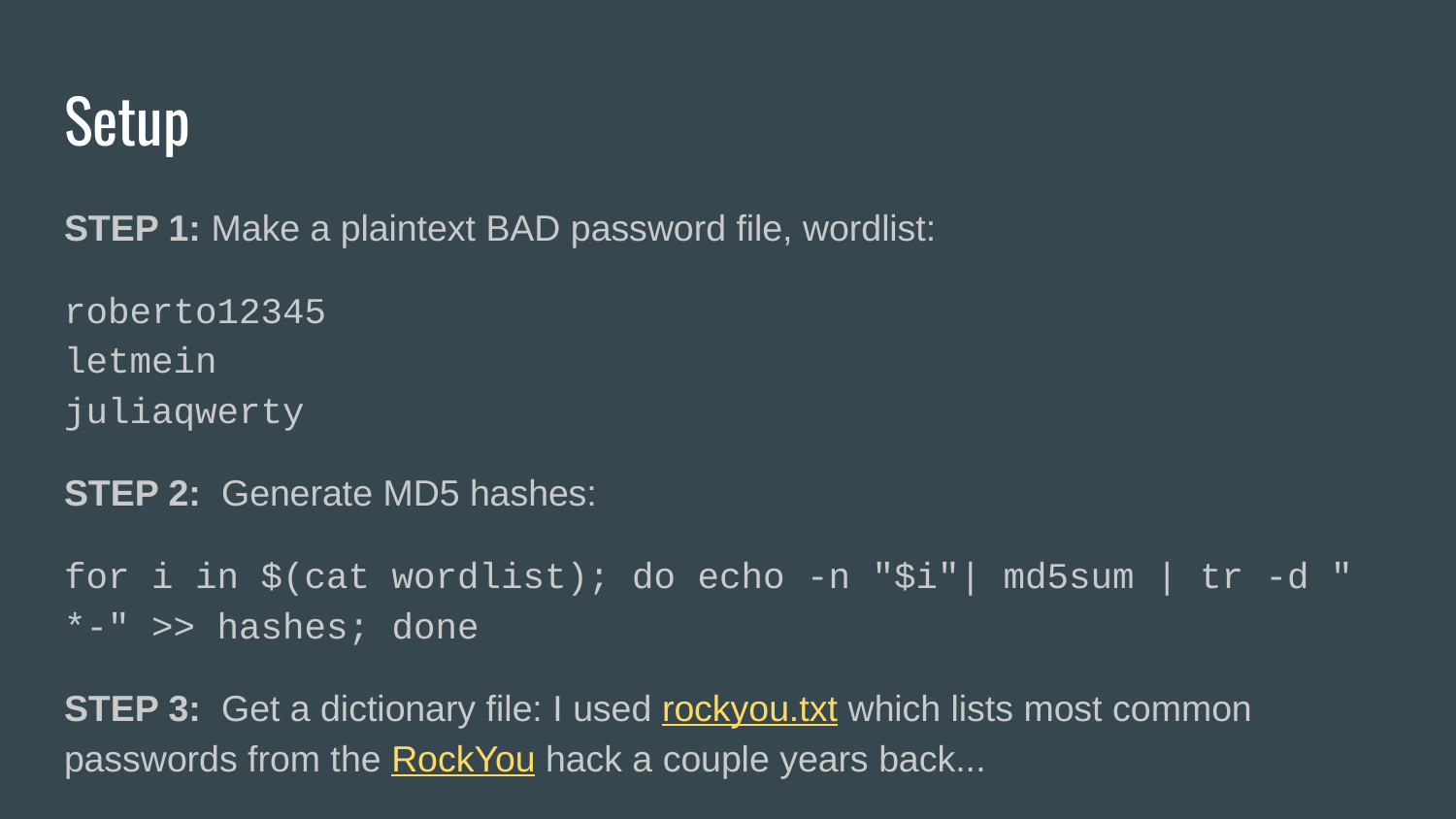

# Setup
STEP 1: Make a plaintext BAD password file, wordlist:
roberto12345
letmein
juliaqwerty
STEP 2:  Generate MD5 hashes:
for i in $(cat wordlist); do echo -n "$i"| md5sum | tr -d " *-" >> hashes; done
STEP 3:  Get a dictionary file: I used rockyou.txt which lists most common passwords from the RockYou hack a couple years back...